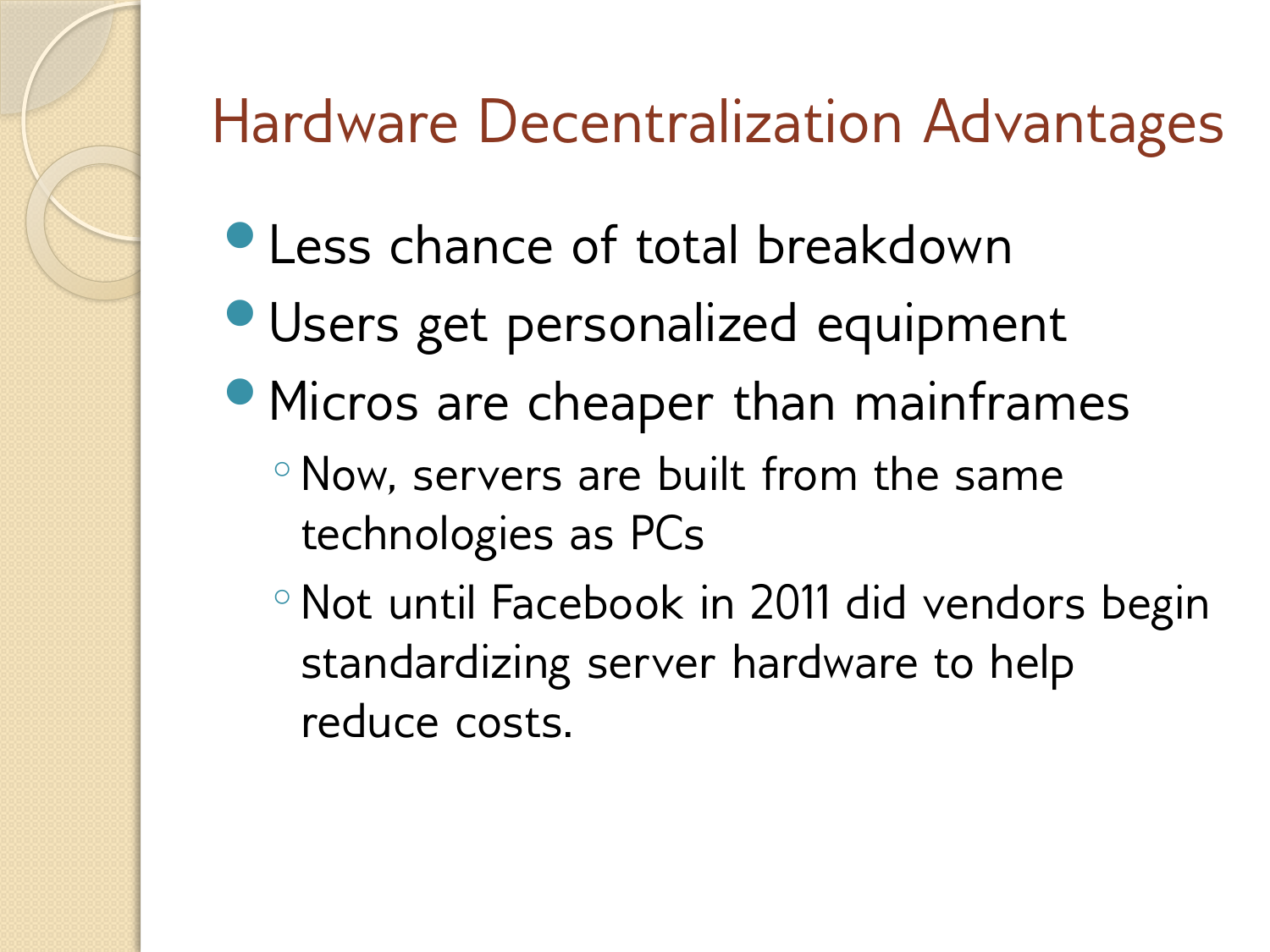

# Hardware Decentralization Advantages
Less chance of total breakdown
Users get personalized equipment
Micros are cheaper than mainframes
Now, servers are built from the same technologies as PCs
Not until Facebook in 2011 did vendors begin standardizing server hardware to help reduce costs.